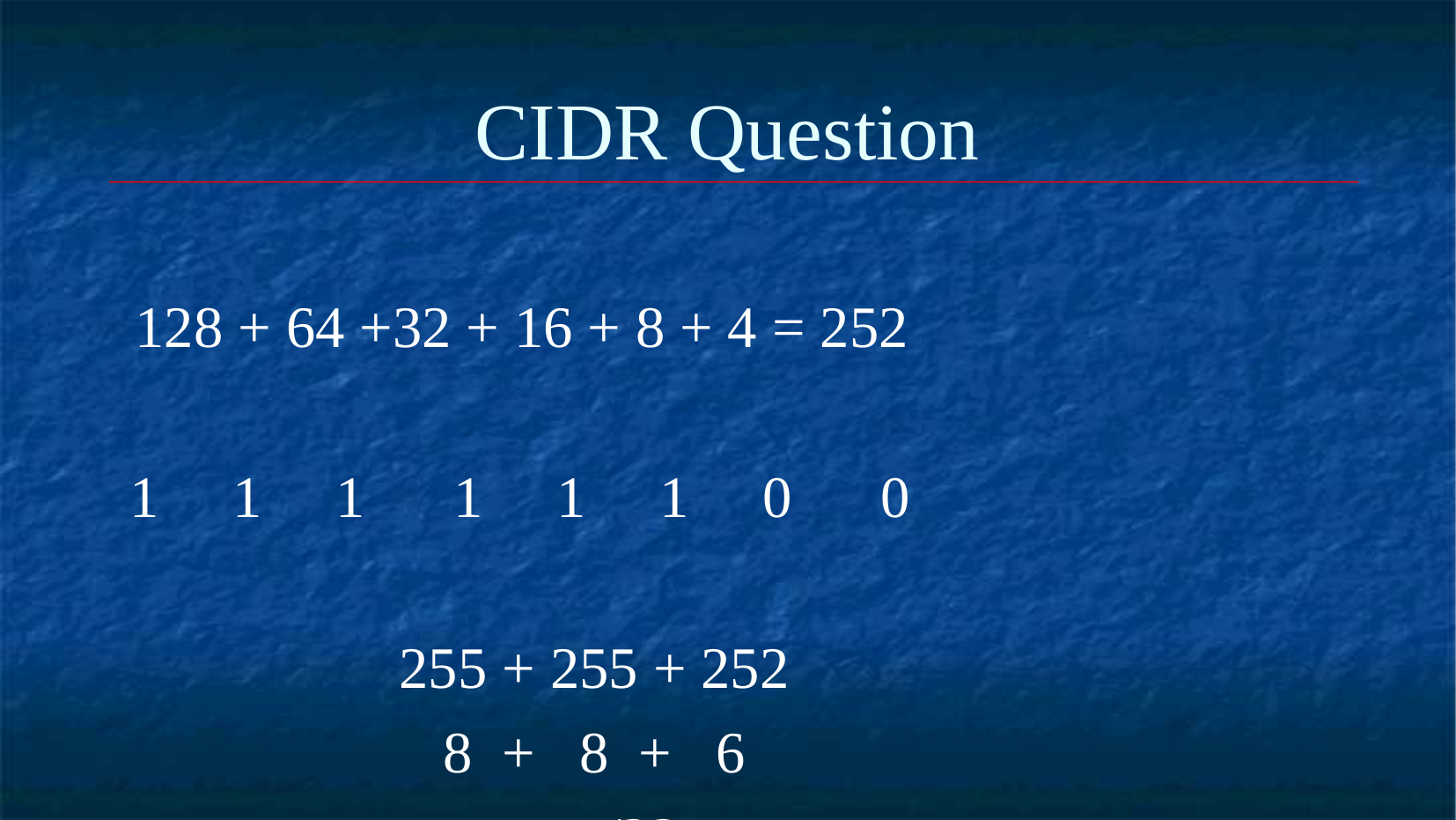

CIDR Question

	128 + 64 +32 + 16 + 8 + 4 = 252

   1     1     1      1     1     1     0      0

			255 + 255 + 252
			   8  +   8  +   6
				     /22